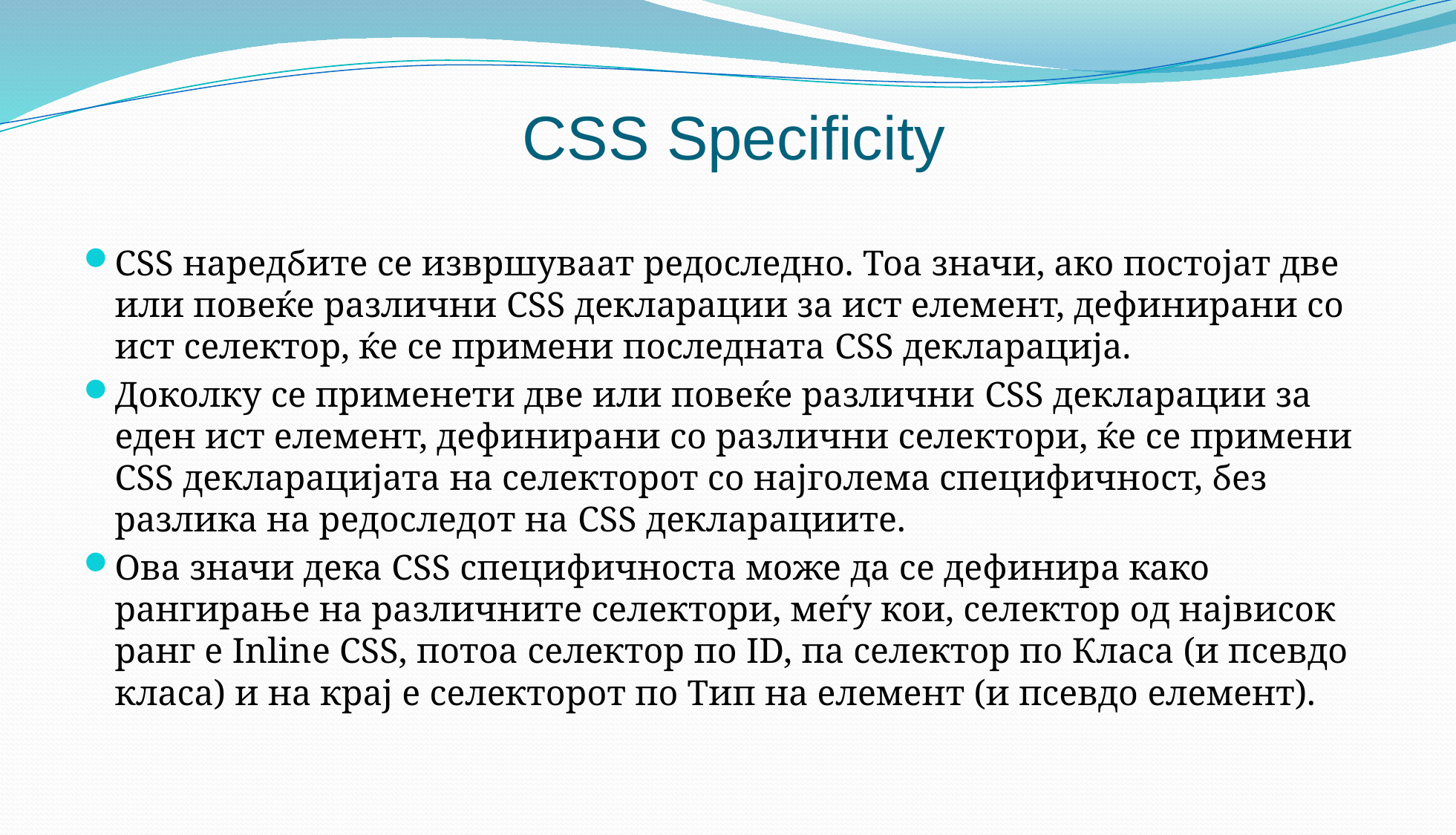

# CSS Specificity
CSS наредбите се извршуваат редоследно. Тоа значи, ако постојат две или повеќе различни CSS декларации за ист елемент, дефинирани со ист селектор, ќе се примени последната CSS декларација.
Доколку се применети две или повеќе различни CSS декларации за еден ист елемент, дефинирани со различни селектори, ќе се примени CSS декларацијата на селекторот со најголема специфичност, без разлика на редоследот на CSS декларациите.
Ова значи дека CSS специфичноста може да се дефинира како рангирање на различните селектори, меѓу кои, селектор од највисок ранг е Inline CSS, потоа селектор по ID, па селектор по Класа (и псевдо класа) и на крај е селекторот по Тип на елемент (и псевдо елемент).